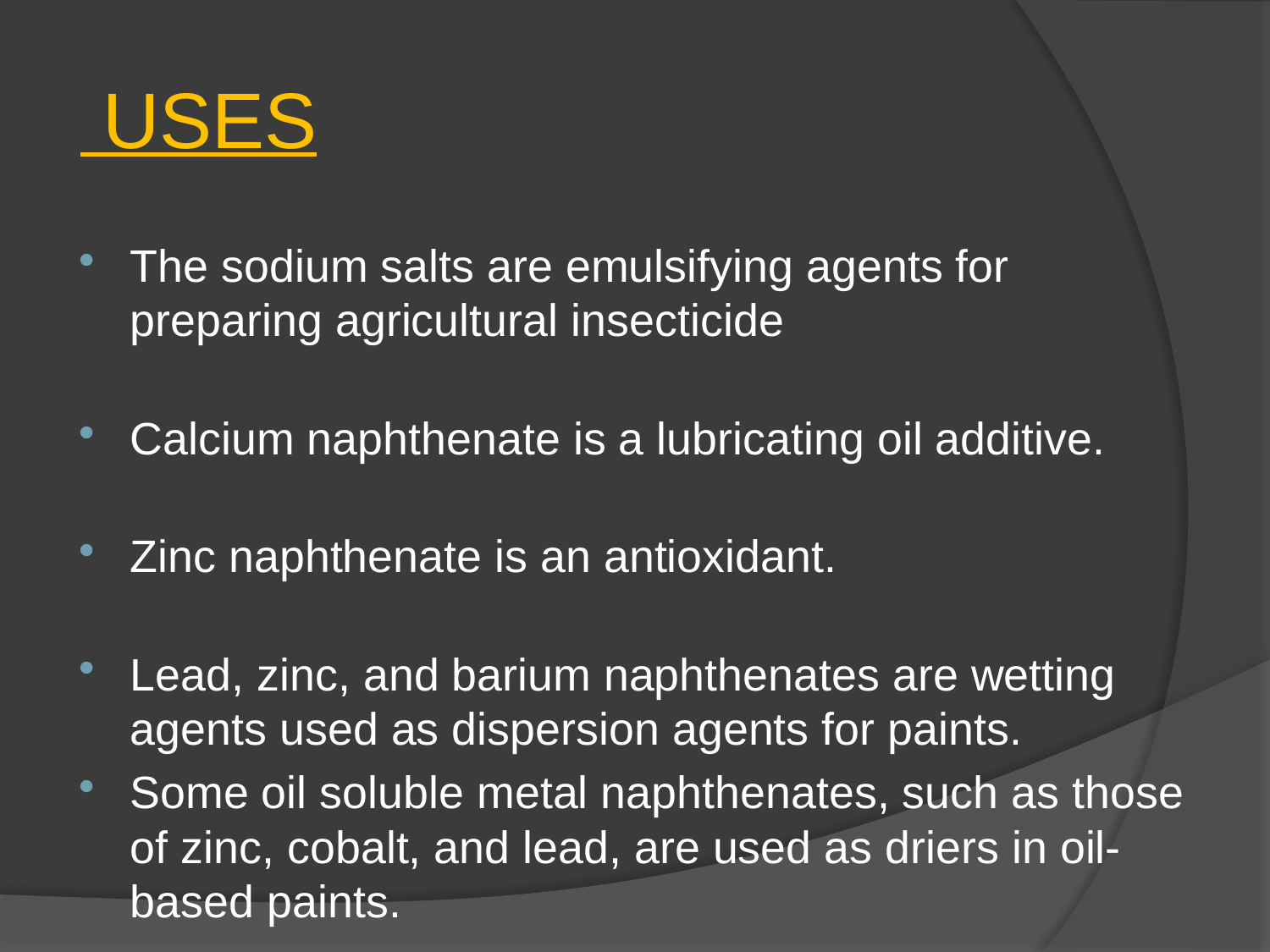

USES

The sodium salts are emulsifying agents for preparing agricultural insecticide
Calcium naphthenate is a lubricating oil additive.
Zinc naphthenate is an antioxidant.
Lead, zinc, and barium naphthenates are wetting agents used as dispersion agents for paints.
Some oil soluble metal naphthenates, such as those of zinc, cobalt, and lead, are used as driers in oil-based paints.